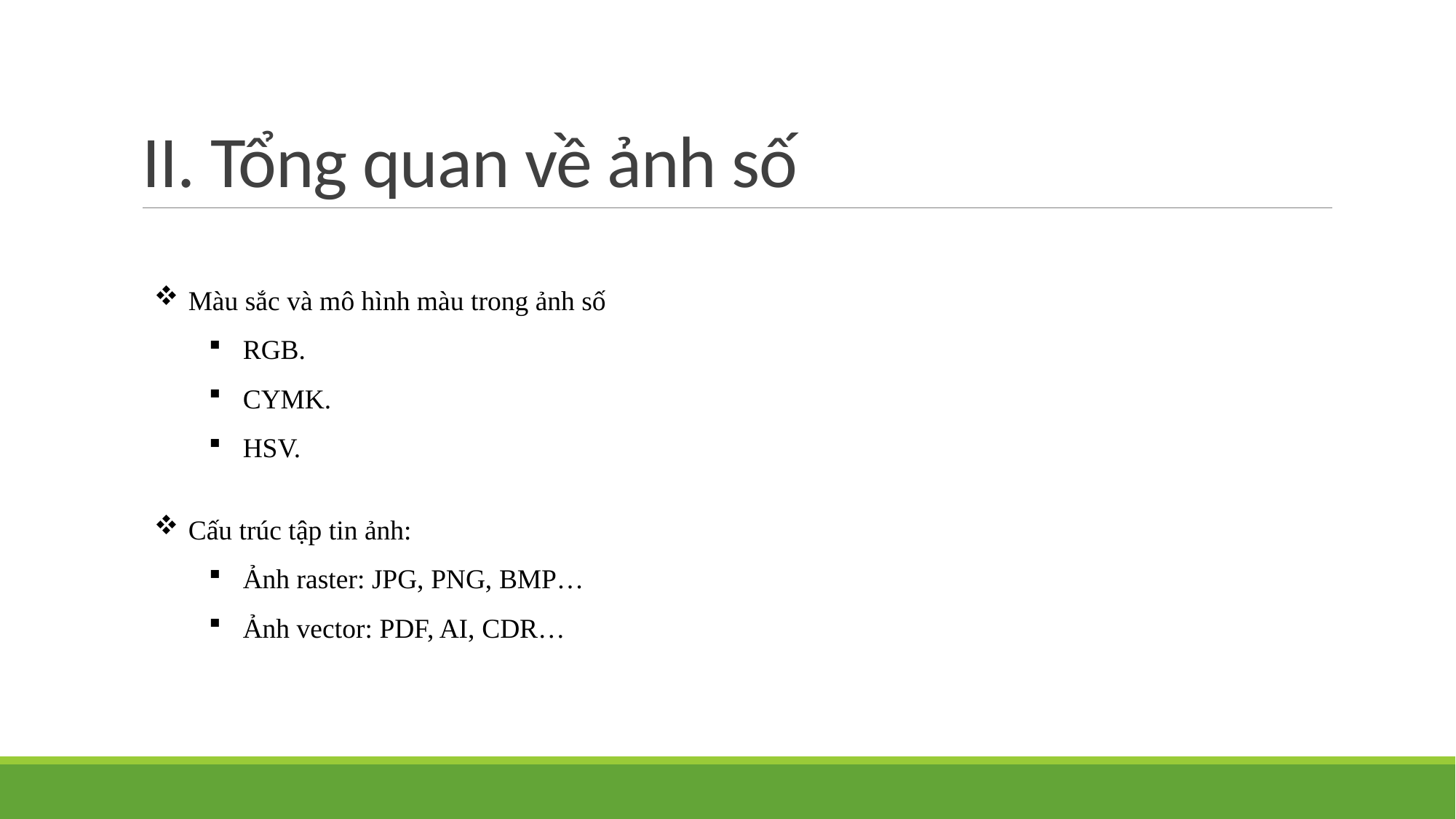

# II. Tổng quan về ảnh số
Màu sắc và mô hình màu trong ảnh số
RGB.
CYMK.
HSV.

Cấu trúc tập tin ảnh:
Ảnh raster: JPG, PNG, BMP…
Ảnh vector: PDF, AI, CDR…